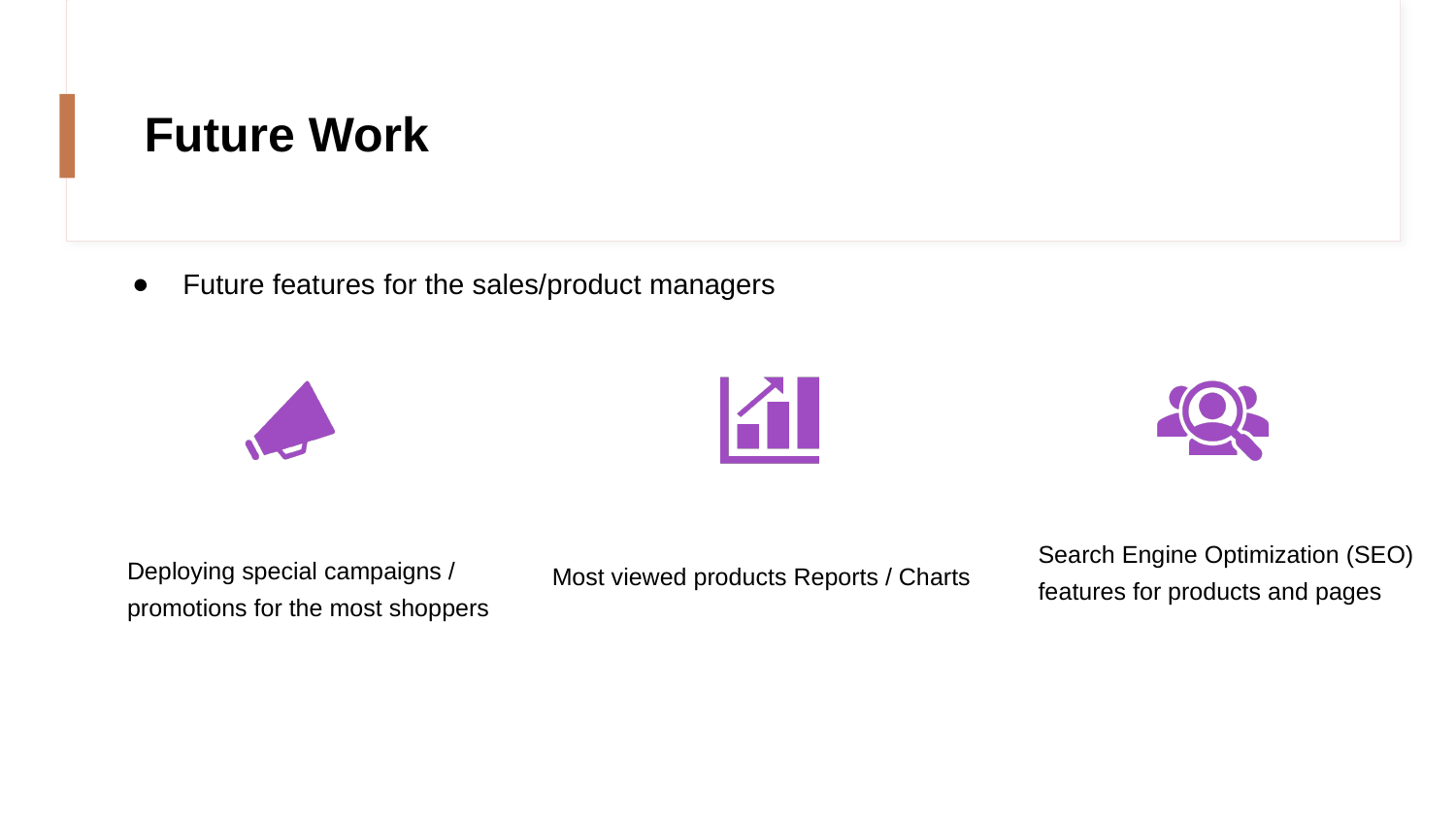

# Future Work
Future features for the sales/product managers

Search Engine Optimization (SEO) features for products and pages

Deploying special campaigns / promotions for the most shoppers

Most viewed products Reports / Charts